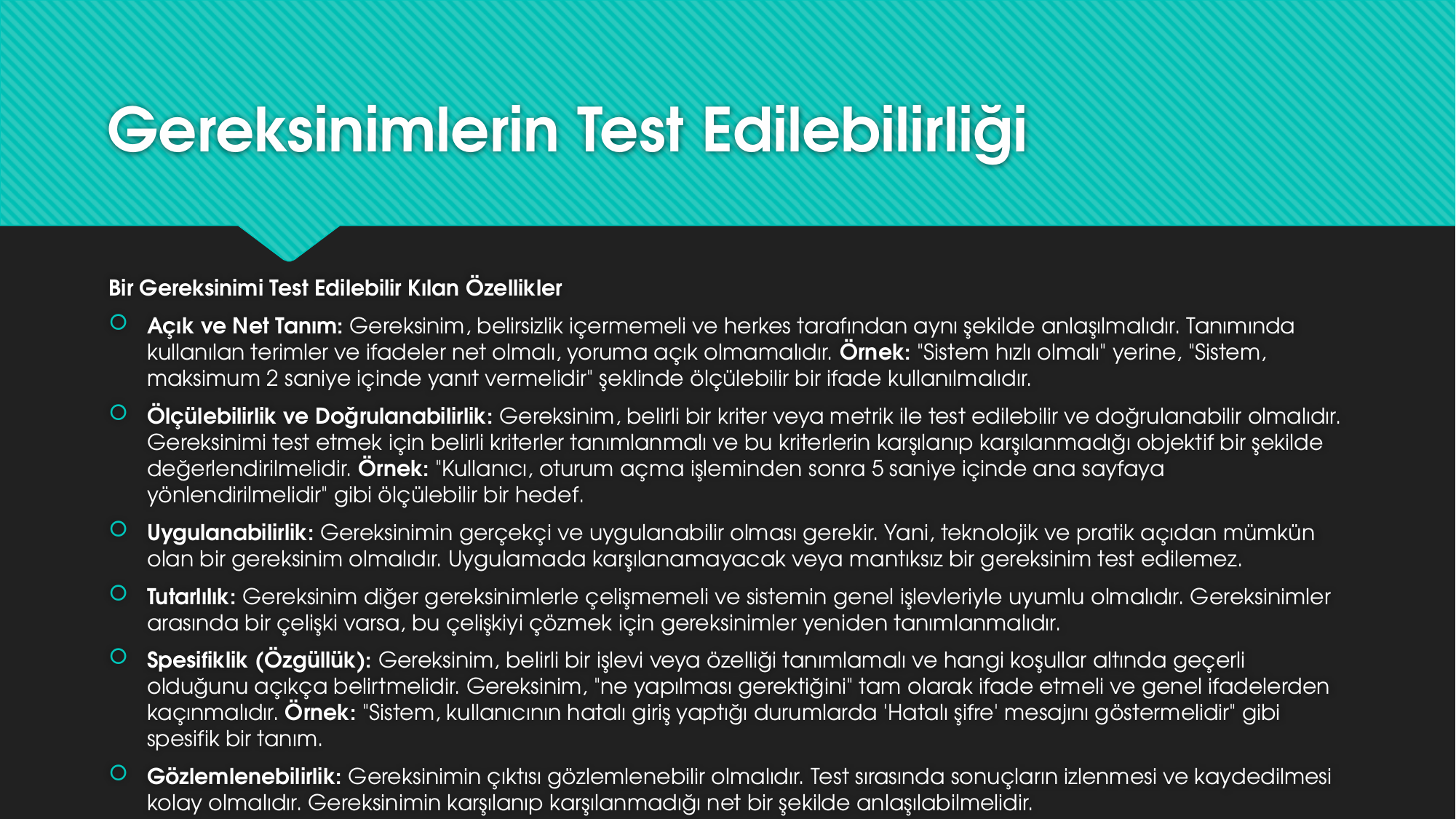

# Gereksinimlerin Test Edilebilirliği
Bir Gereksinimi Test Edilebilir Kılan Özellikler
Açık ve Net Tanım: Gereksinim, belirsizlik içermemeli ve herkes tarafından aynı şekilde anlaşılmalıdır. Tanımında kullanılan terimler ve ifadeler net olmalı, yoruma açık olmamalıdır. Örnek: "Sistem hızlı olmalı" yerine, "Sistem, maksimum 2 saniye içinde yanıt vermelidir" şeklinde ölçülebilir bir ifade kullanılmalıdır.
Ölçülebilirlik ve Doğrulanabilirlik: Gereksinim, belirli bir kriter veya metrik ile test edilebilir ve doğrulanabilir olmalıdır. Gereksinimi test etmek için belirli kriterler tanımlanmalı ve bu kriterlerin karşılanıp karşılanmadığı objektif bir şekilde değerlendirilmelidir. Örnek: "Kullanıcı, oturum açma işleminden sonra 5 saniye içinde ana sayfaya yönlendirilmelidir" gibi ölçülebilir bir hedef.
Uygulanabilirlik: Gereksinimin gerçekçi ve uygulanabilir olması gerekir. Yani, teknolojik ve pratik açıdan mümkün olan bir gereksinim olmalıdır. Uygulamada karşılanamayacak veya mantıksız bir gereksinim test edilemez.
Tutarlılık: Gereksinim diğer gereksinimlerle çelişmemeli ve sistemin genel işlevleriyle uyumlu olmalıdır. Gereksinimler arasında bir çelişki varsa, bu çelişkiyi çözmek için gereksinimler yeniden tanımlanmalıdır.
Spesifiklik (Özgüllük): Gereksinim, belirli bir işlevi veya özelliği tanımlamalı ve hangi koşullar altında geçerli olduğunu açıkça belirtmelidir. Gereksinim, "ne yapılması gerektiğini" tam olarak ifade etmeli ve genel ifadelerden kaçınmalıdır. Örnek: "Sistem, kullanıcının hatalı giriş yaptığı durumlarda 'Hatalı şifre' mesajını göstermelidir" gibi spesifik bir tanım.
Gözlemlenebilirlik: Gereksinimin çıktısı gözlemlenebilir olmalıdır. Test sırasında sonuçların izlenmesi ve kaydedilmesi kolay olmalıdır. Gereksinimin karşılanıp karşılanmadığı net bir şekilde anlaşılabilmelidir.